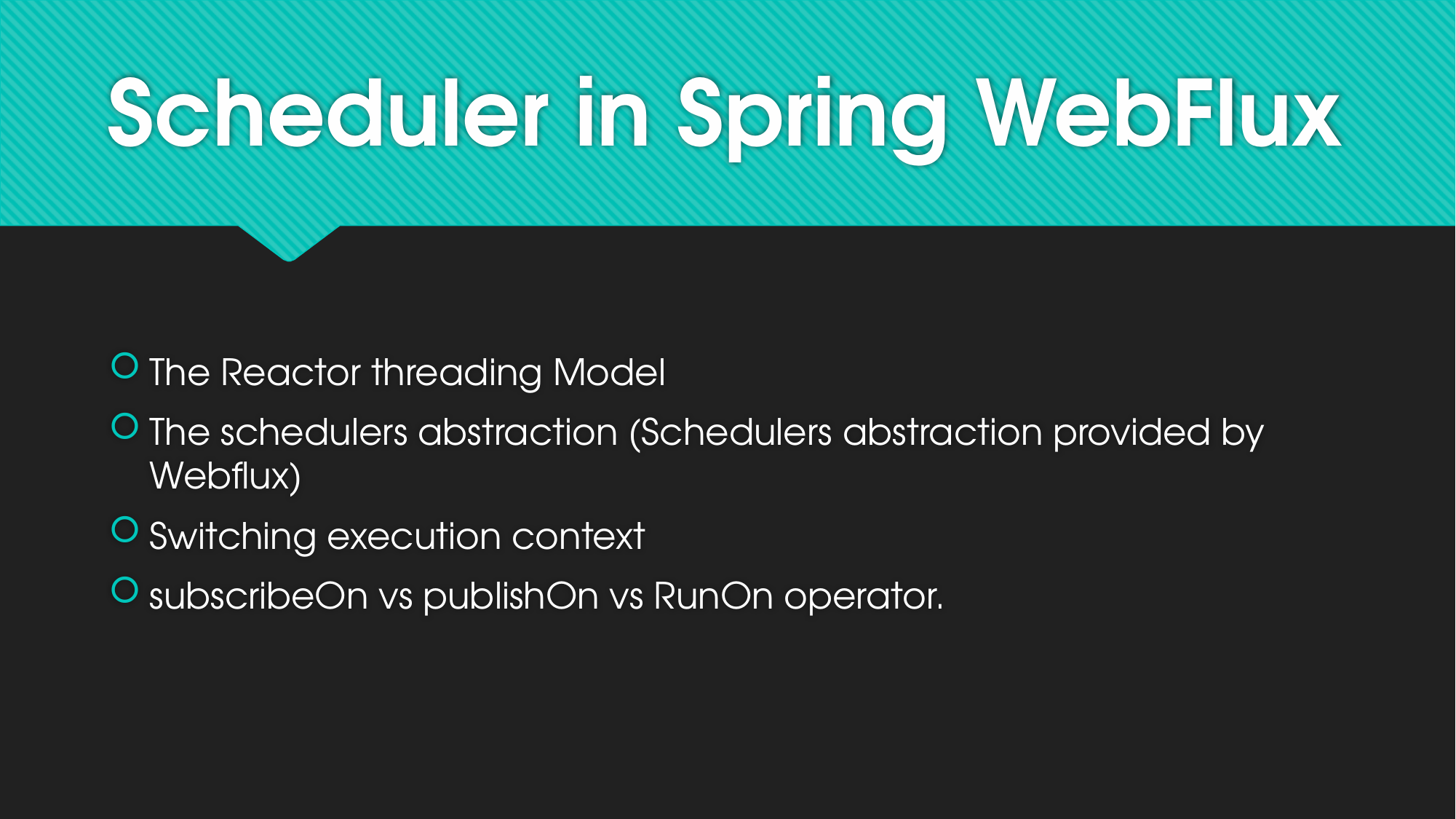

# Scheduler in Spring WebFlux
The Reactor threading Model
The schedulers abstraction (Schedulers abstraction provided by Webflux)
Switching execution context
subscribeOn vs publishOn vs RunOn operator.